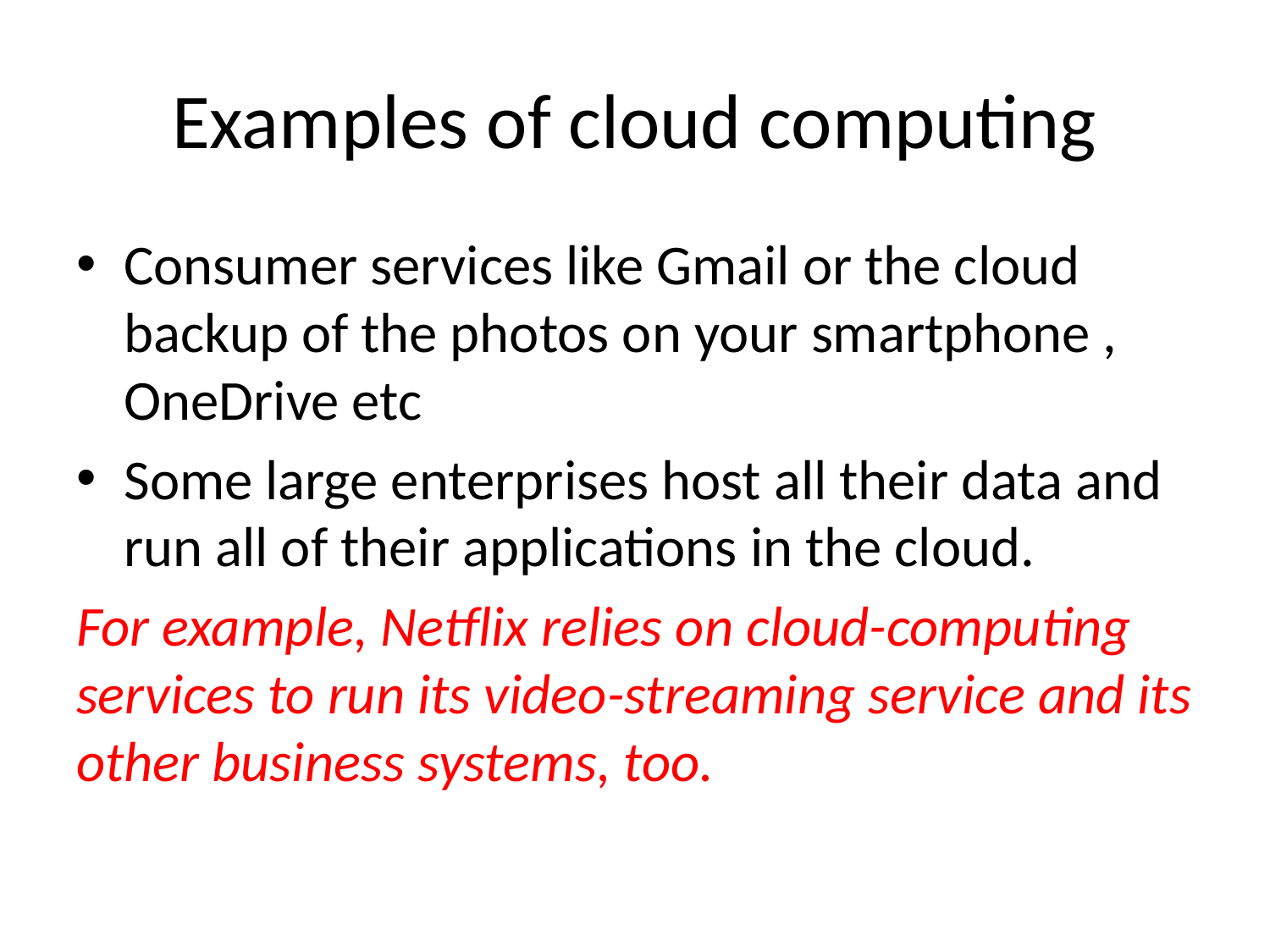

# Examples of cloud computing
Consumer services like Gmail or the cloud backup of the photos on your smartphone , OneDrive etc
Some large enterprises host all their data and run all of their applications in the cloud.
For example, Netflix relies on cloud-computing services to run its video-streaming service and its other business systems, too.